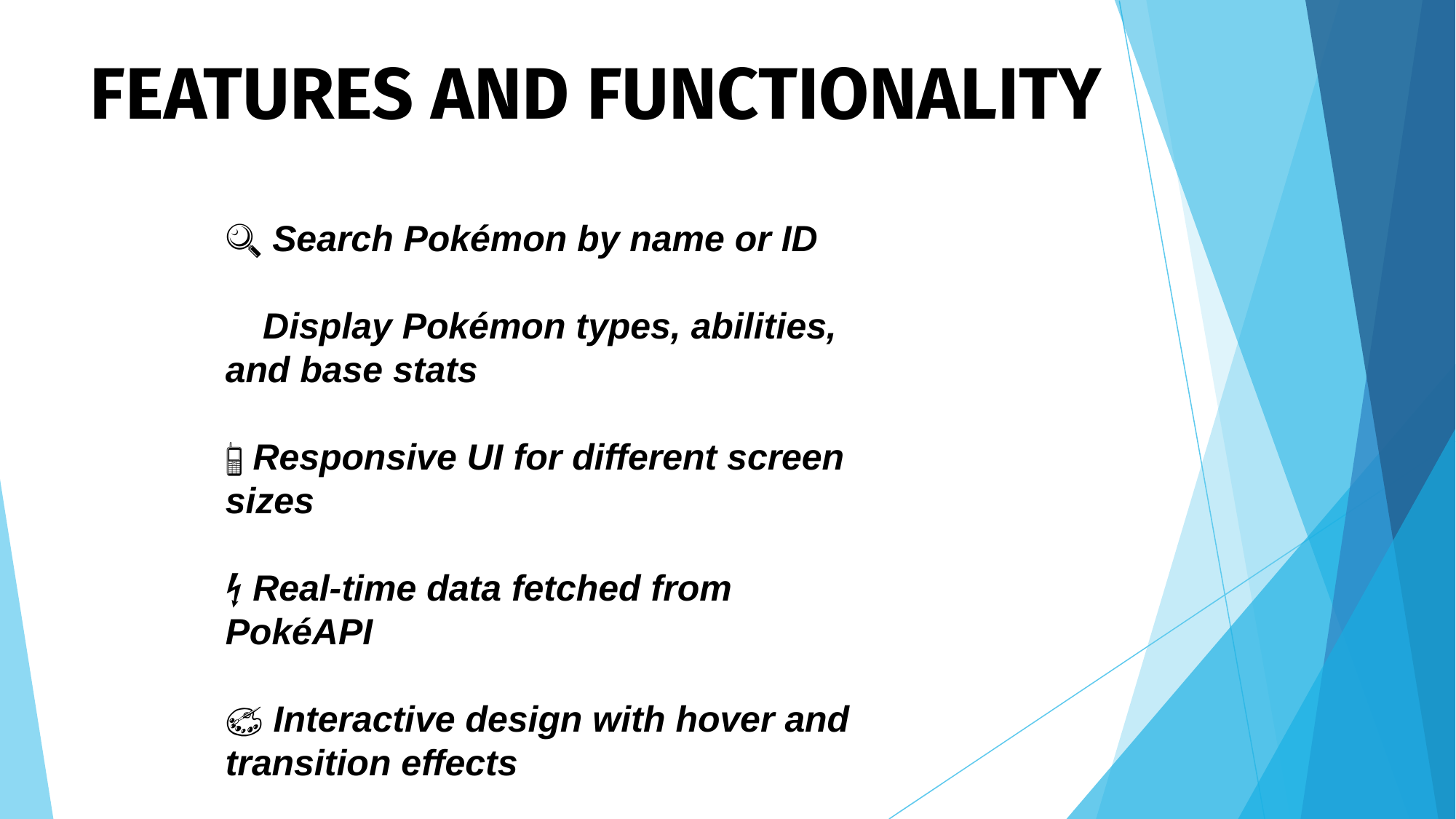

# FEATURES AND FUNCTIONALITY
🔍 Search Pokémon by name or ID

🧬 Display Pokémon types, abilities, and base stats

📱 Responsive UI for different screen sizes

⚡ Real-time data fetched from PokéAPI

🎨 Interactive design with hover and transition effects